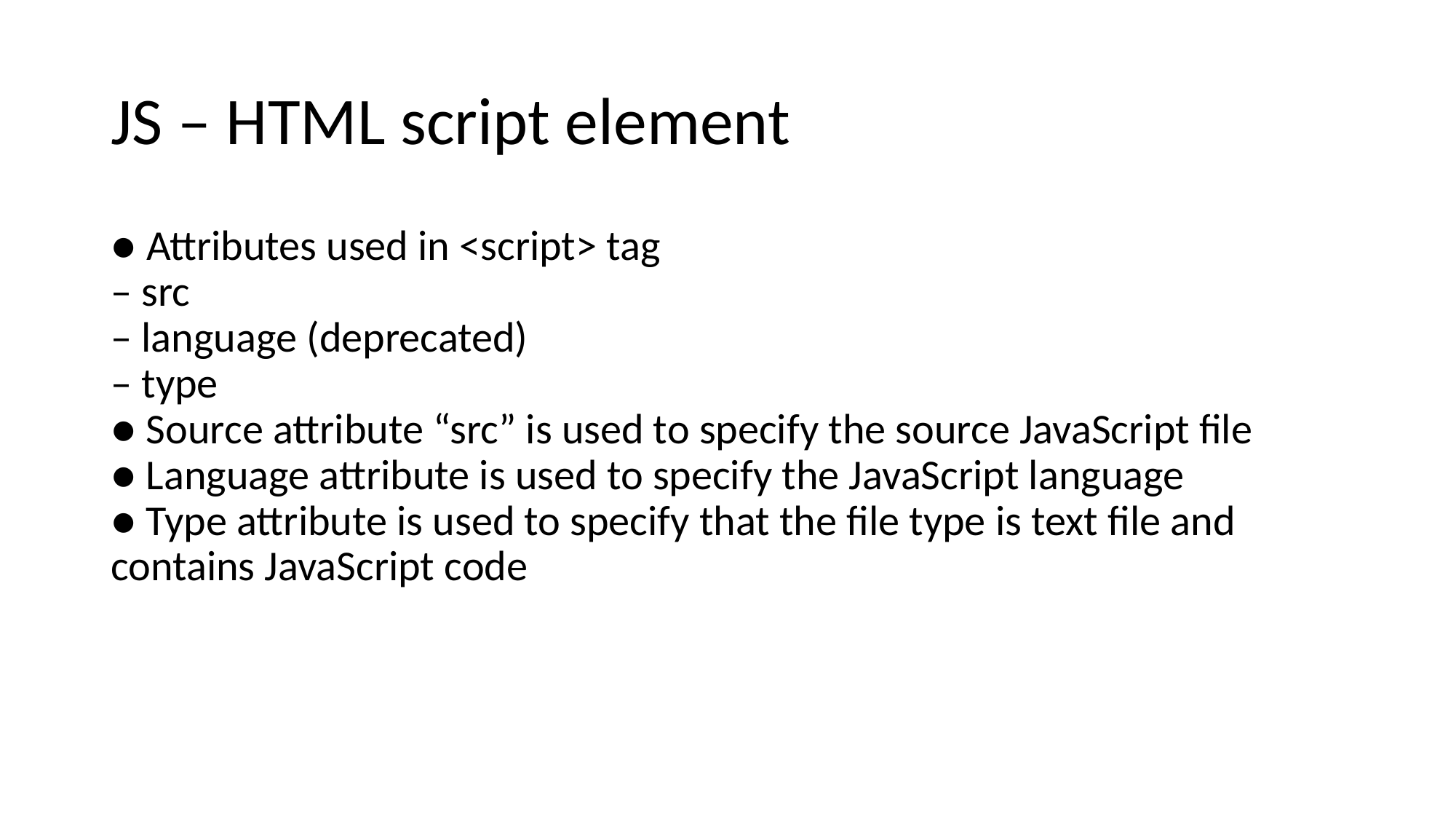

# JS – HTML script element
● Attributes used in <script> tag
– src
– language (deprecated)
– type
● Source attribute “src” is used to specify the source JavaScript file
● Language attribute is used to specify the JavaScript language
● Type attribute is used to specify that the file type is text file and
contains JavaScript code